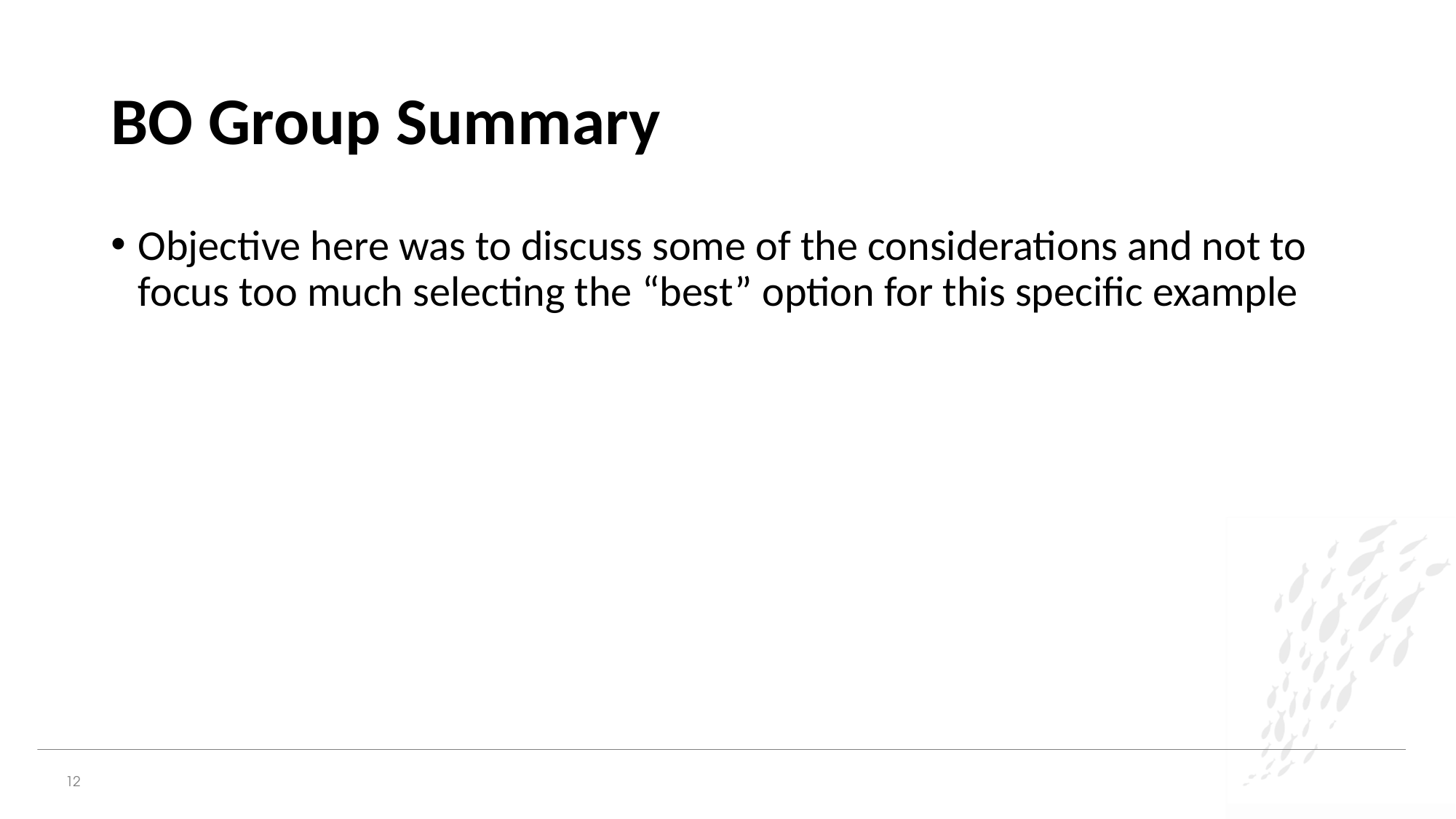

# BO Group Summary
Objective here was to discuss some of the considerations and not to focus too much selecting the “best” option for this specific example